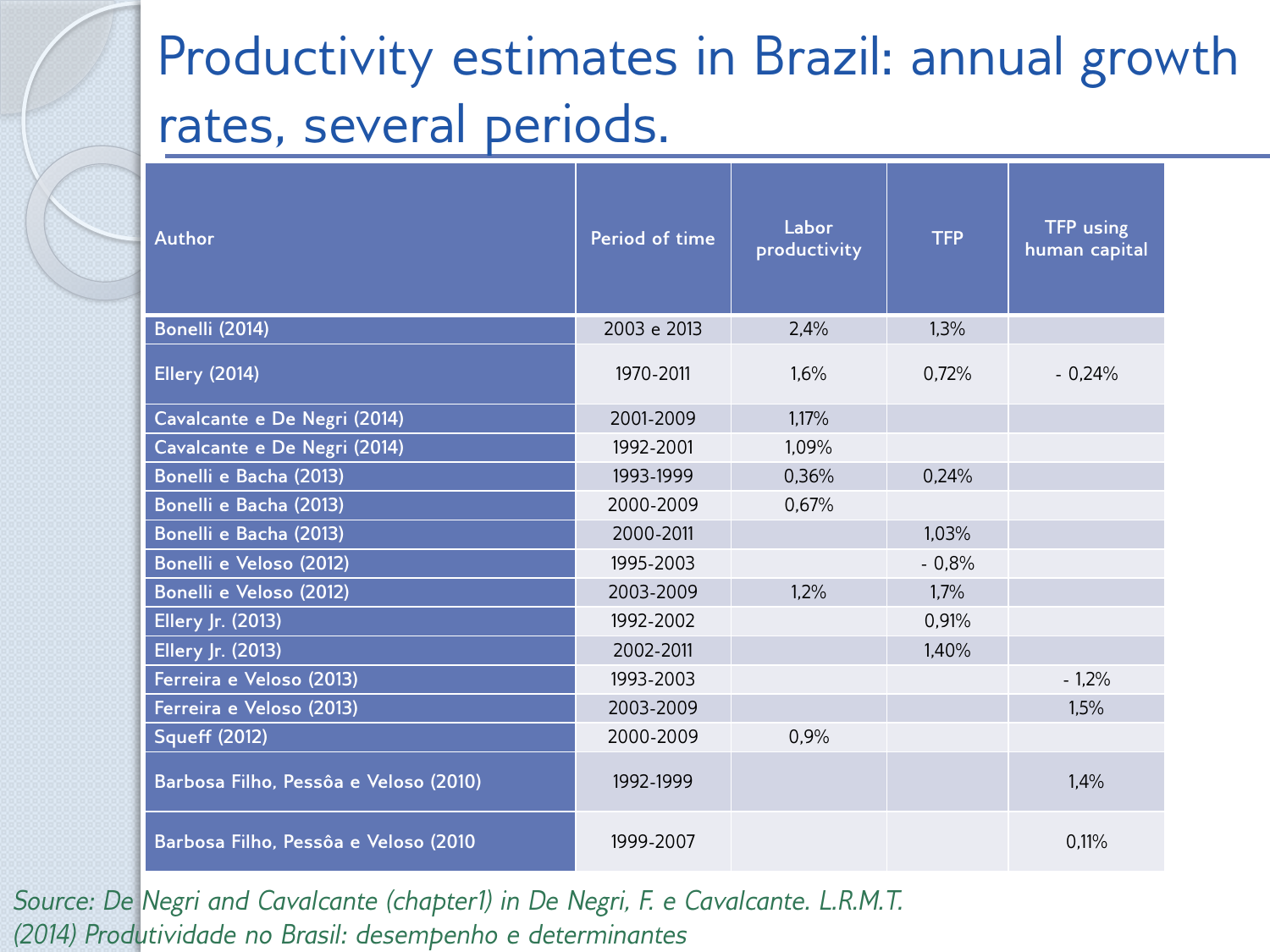

# Productivity estimates in Brazil: annual growth rates, several periods.
| Author | Period of time | Labor productivity | TFP | TFP using human capital |
| --- | --- | --- | --- | --- |
| Bonelli (2014) | 2003 e 2013 | 2,4% | 1,3% |  |
| Ellery (2014) | 1970-2011 | 1,6% | 0,72% | - 0,24% |
| Cavalcante e De Negri (2014) | 2001-2009 | 1,17% |  |  |
| Cavalcante e De Negri (2014) | 1992-2001 | 1,09% |  |  |
| Bonelli e Bacha (2013) | 1993-1999 | 0,36% | 0,24% |  |
| Bonelli e Bacha (2013) | 2000-2009 | 0,67% |  |  |
| Bonelli e Bacha (2013) | 2000-2011 |  | 1,03% |  |
| Bonelli e Veloso (2012) | 1995-2003 |  | - 0,8% |  |
| Bonelli e Veloso (2012) | 2003-2009 | 1,2% | 1,7% |  |
| Ellery Jr. (2013) | 1992-2002 |  | 0,91% |  |
| Ellery Jr. (2013) | 2002-2011 |  | 1,40% |  |
| Ferreira e Veloso (2013) | 1993-2003 |  |  | - 1,2% |
| Ferreira e Veloso (2013) | 2003-2009 |  |  | 1,5% |
| Squeff (2012) | 2000-2009 | 0,9% |  |  |
| Barbosa Filho, Pessôa e Veloso (2010) | 1992-1999 |  |  | 1,4% |
| Barbosa Filho, Pessôa e Veloso (2010 | 1999-2007 |  |  | 0,11% |
Source: De Negri and Cavalcante (chapter1) in De Negri, F. e Cavalcante. L.R.M.T. (2014) Produtividade no Brasil: desempenho e determinantes